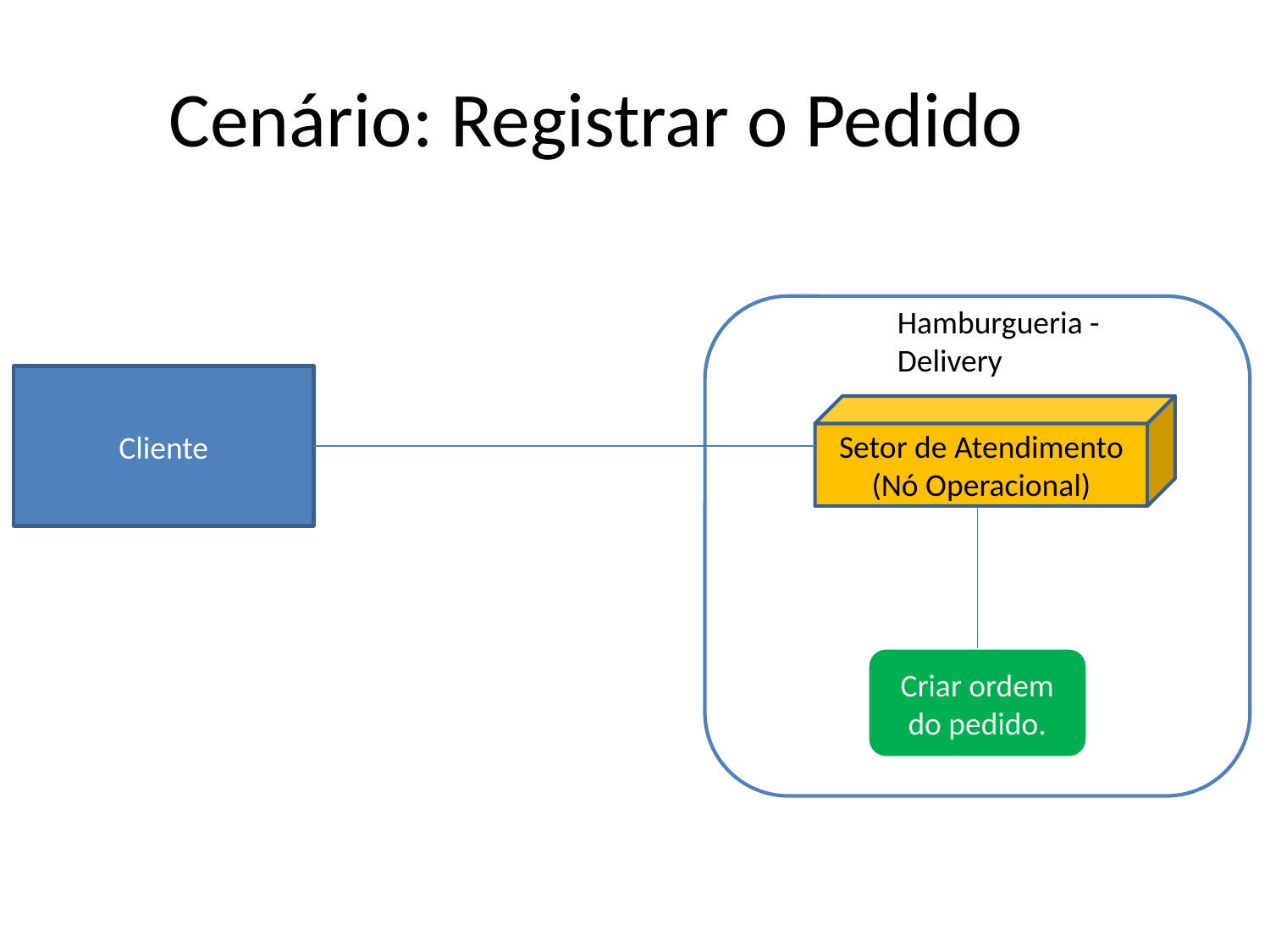

# Cenário: Registrar o Pedido

Hamburgueria - Delivery
Cliente
Setor de Atendimento
(Nó Operacional)
Criar ordem do pedido.